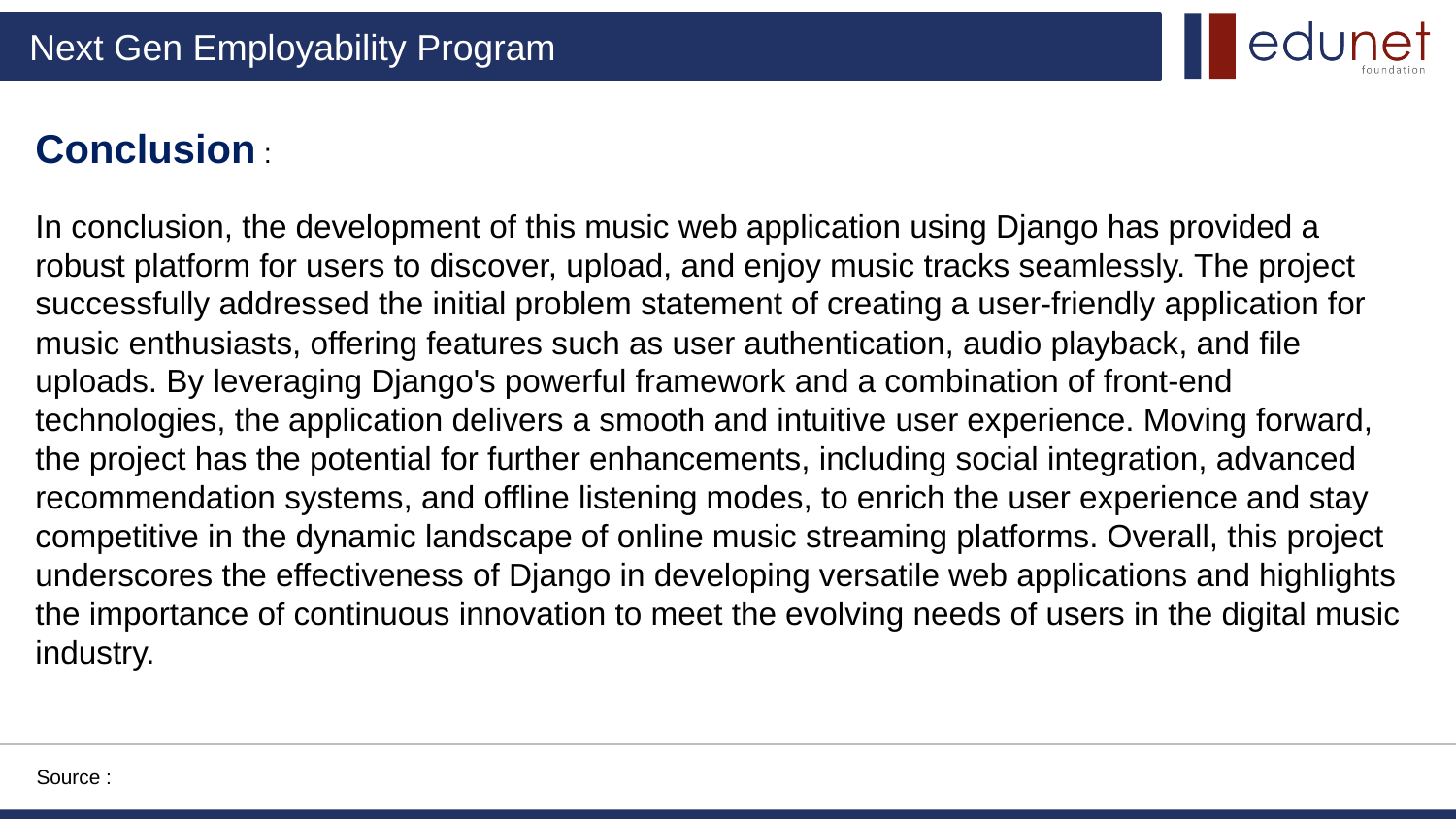

Conclusion :
In conclusion, the development of this music web application using Django has provided a robust platform for users to discover, upload, and enjoy music tracks seamlessly. The project successfully addressed the initial problem statement of creating a user-friendly application for music enthusiasts, offering features such as user authentication, audio playback, and file uploads. By leveraging Django's powerful framework and a combination of front-end technologies, the application delivers a smooth and intuitive user experience. Moving forward, the project has the potential for further enhancements, including social integration, advanced recommendation systems, and offline listening modes, to enrich the user experience and stay competitive in the dynamic landscape of online music streaming platforms. Overall, this project underscores the effectiveness of Django in developing versatile web applications and highlights the importance of continuous innovation to meet the evolving needs of users in the digital music industry.
Source :